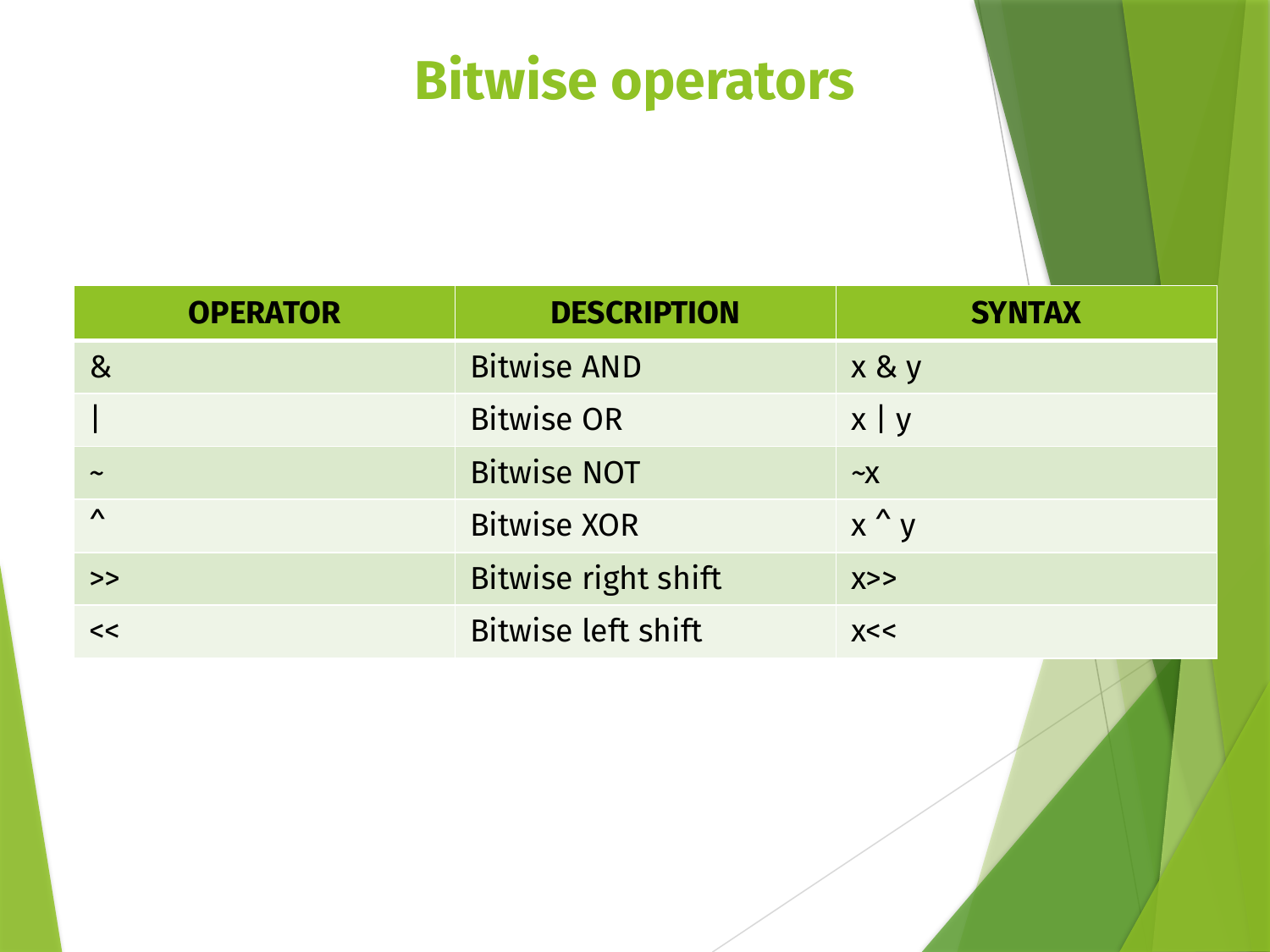

# Bitwise operators
| OPERATOR | DESCRIPTION | SYNTAX |
| --- | --- | --- |
| & | Bitwise AND | x & y |
| | | Bitwise OR | x | y |
| ~ | Bitwise NOT | ~x |
| ^ | Bitwise XOR | x ^ y |
| >> | Bitwise right shift | x>> |
| << | Bitwise left shift | x<< |